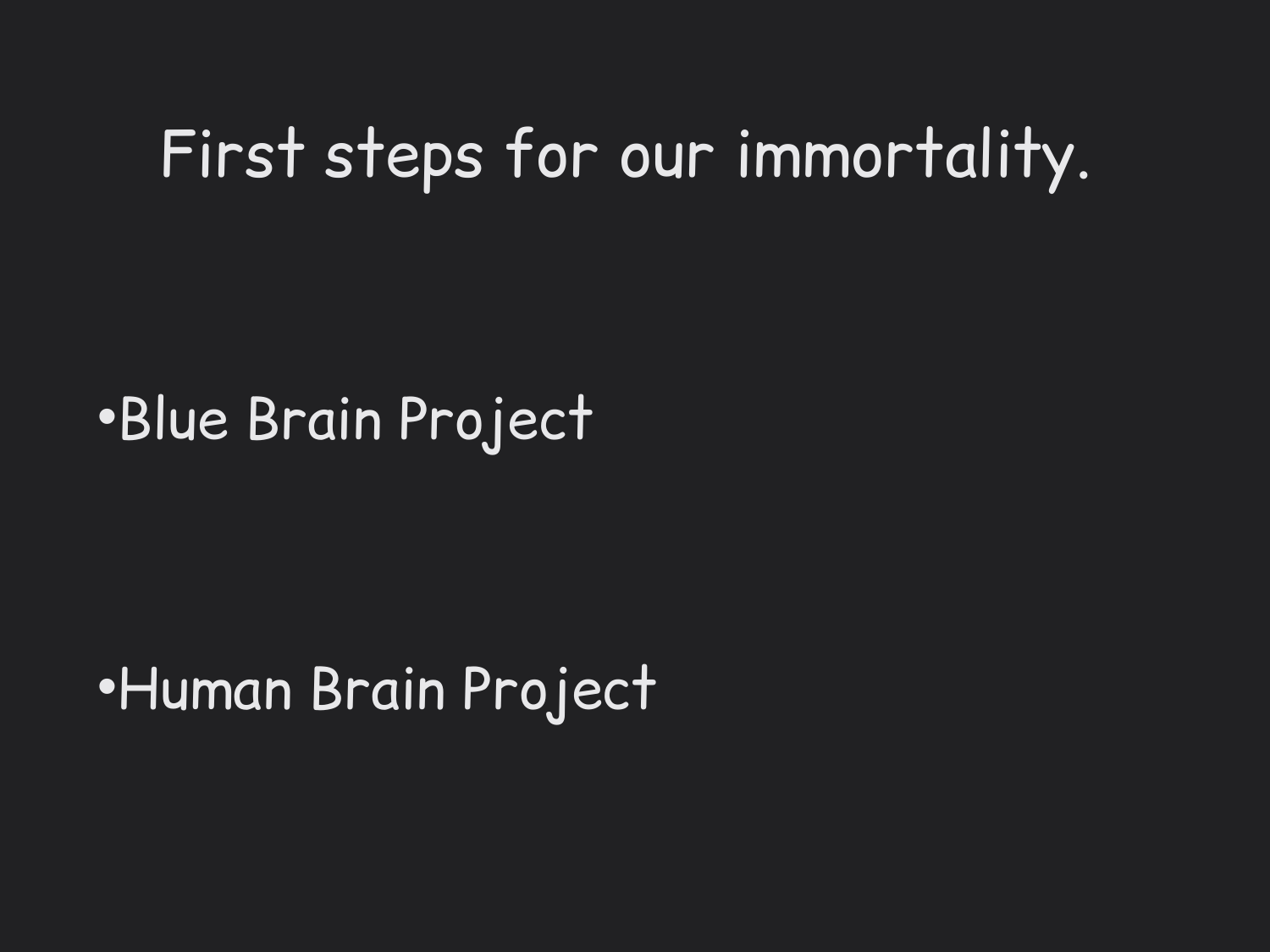

First steps for our immortality.
Blue Brain Project
Human Brain Project